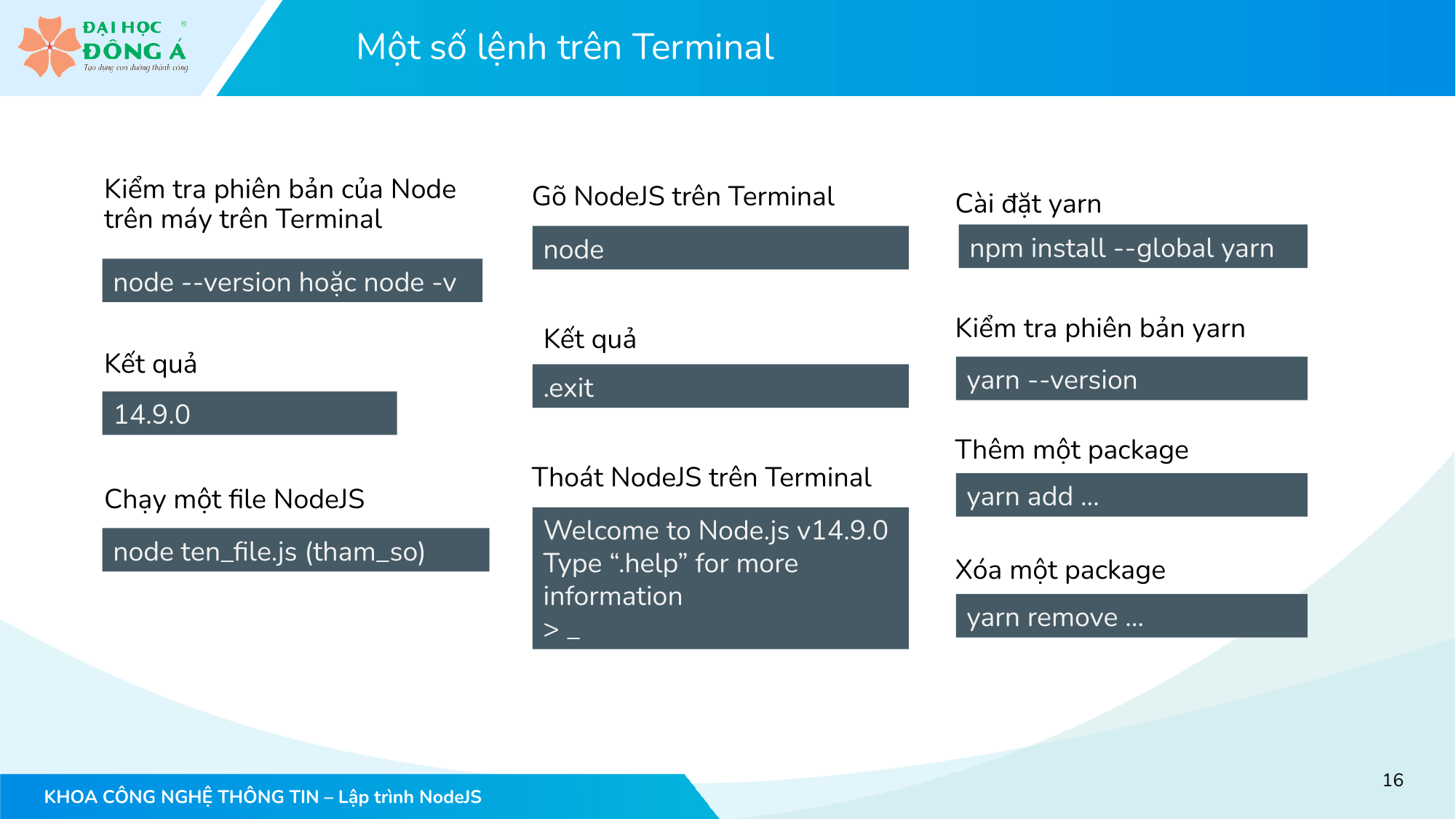

# Một số lệnh trên Terminal
Kiểm tra phiên bản của Node trên máy trên Terminal
Gõ NodeJS trên Terminal
Cài đặt yarn
npm install --global yarn
node
node --version hoặc node -v
Kiểm tra phiên bản yarn
Kết quả
Kết quả
yarn --version
.exit
14.9.0
Thêm một package
Thoát NodeJS trên Terminal
yarn add …
Chạy một file NodeJS
Welcome to Node.js v14.9.0
Type “.help” for more information
> _
node ten_file.js (tham_so)
Xóa một package
yarn remove …
16
KHOA CÔNG NGHỆ THÔNG TIN – Lập trình NodeJS